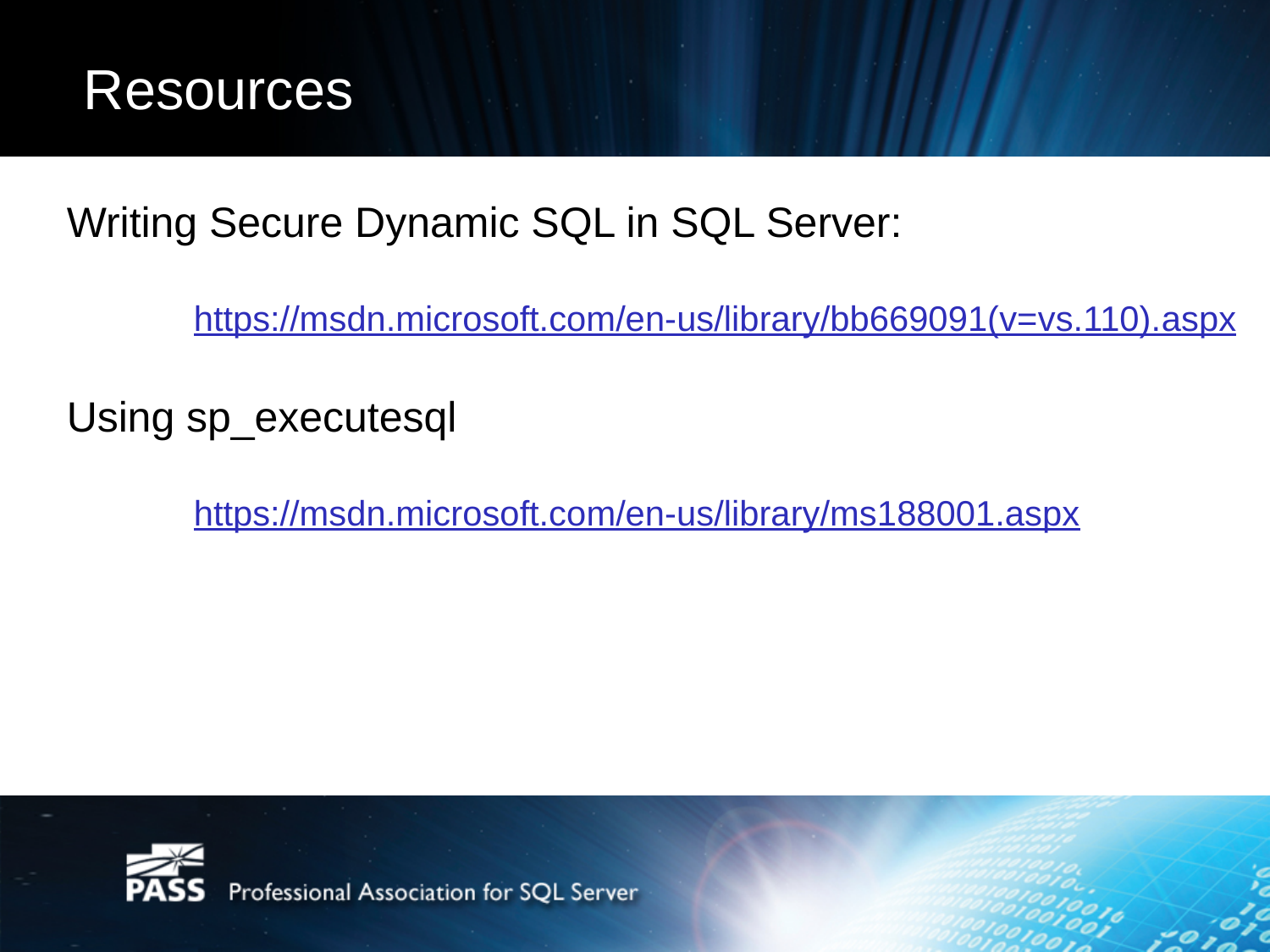

# Resources
Writing Secure Dynamic SQL in SQL Server:

	https://msdn.microsoft.com/en-us/library/bb669091(v=vs.110).aspx

Using sp_executesql

	https://msdn.microsoft.com/en-us/library/ms188001.aspx